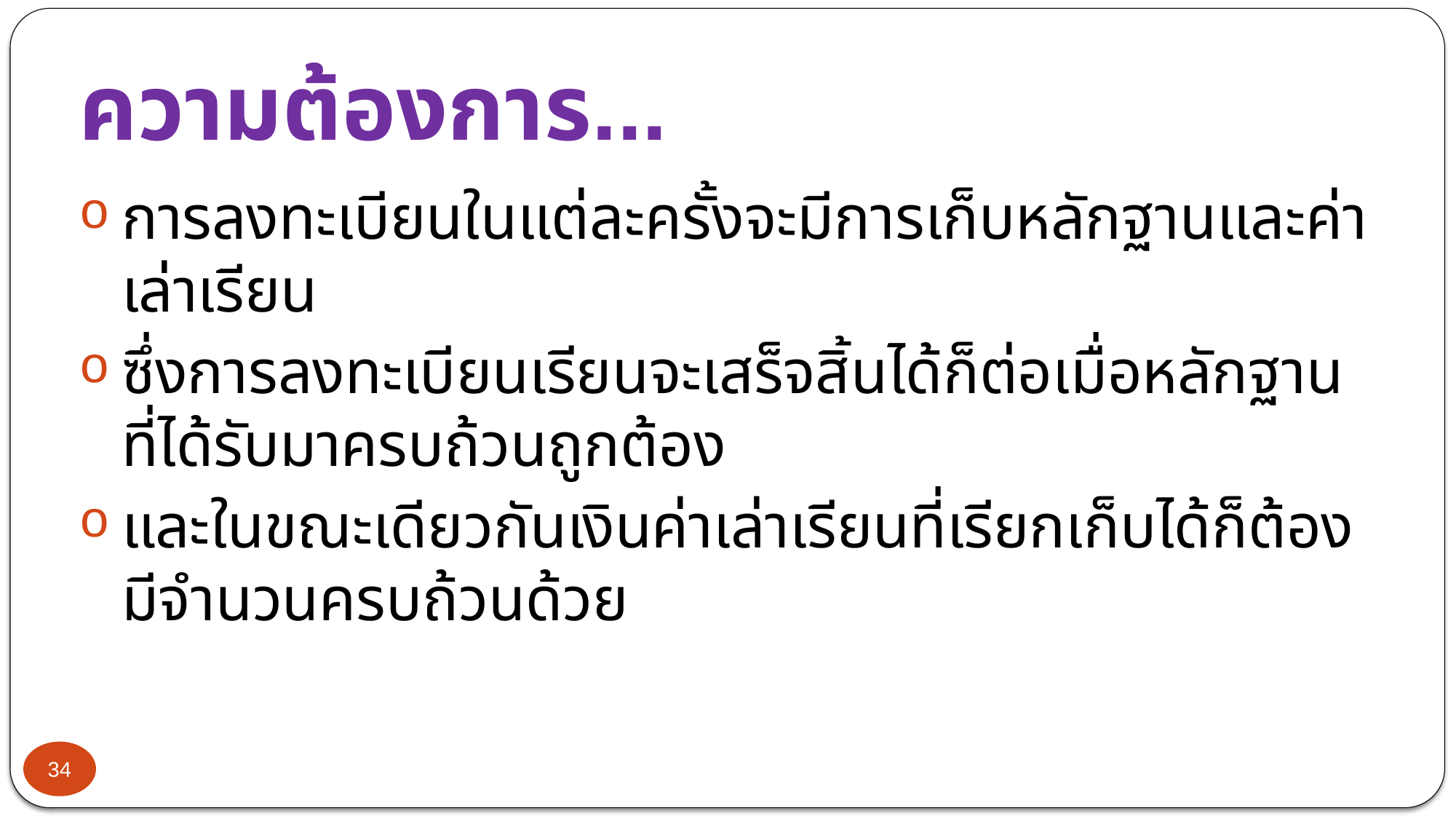

# ความต้องการ...
การลงทะเบียนในแต่ละครั้งจะมีการเก็บหลักฐานและค่าเล่าเรียน
ซึ่งการลงทะเบียนเรียนจะเสร็จสิ้นได้ก็ต่อเมื่อหลักฐานที่ได้รับมาครบถ้วนถูกต้อง
และในขณะเดียวกันเงินค่าเล่าเรียนที่เรียกเก็บได้ก็ต้องมีจำนวนครบถ้วนด้วย

34